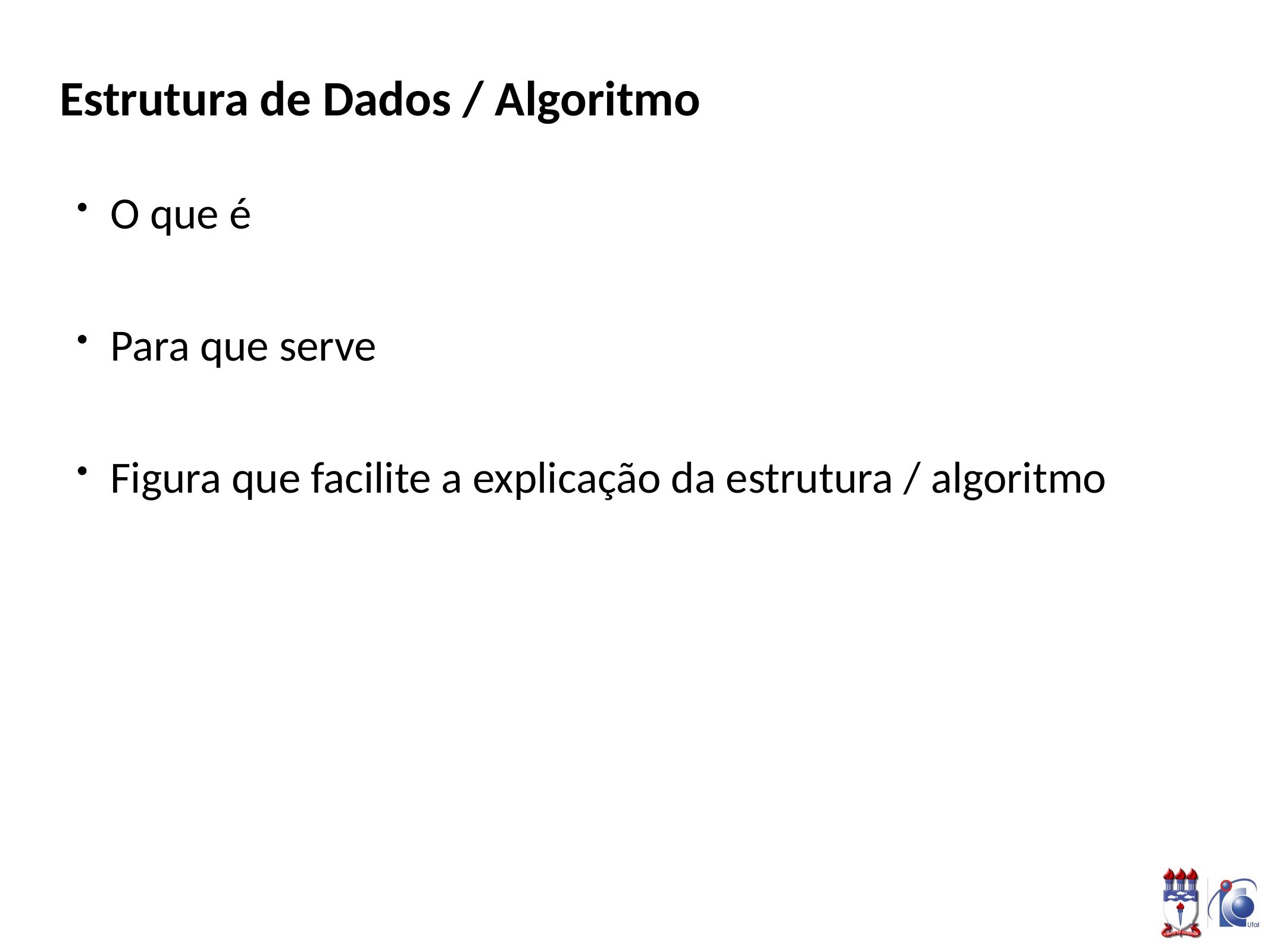

# Estrutura de Dados / Algoritmo
O que é

Para que serve

Figura que facilite a explicação da estrutura / algoritmo